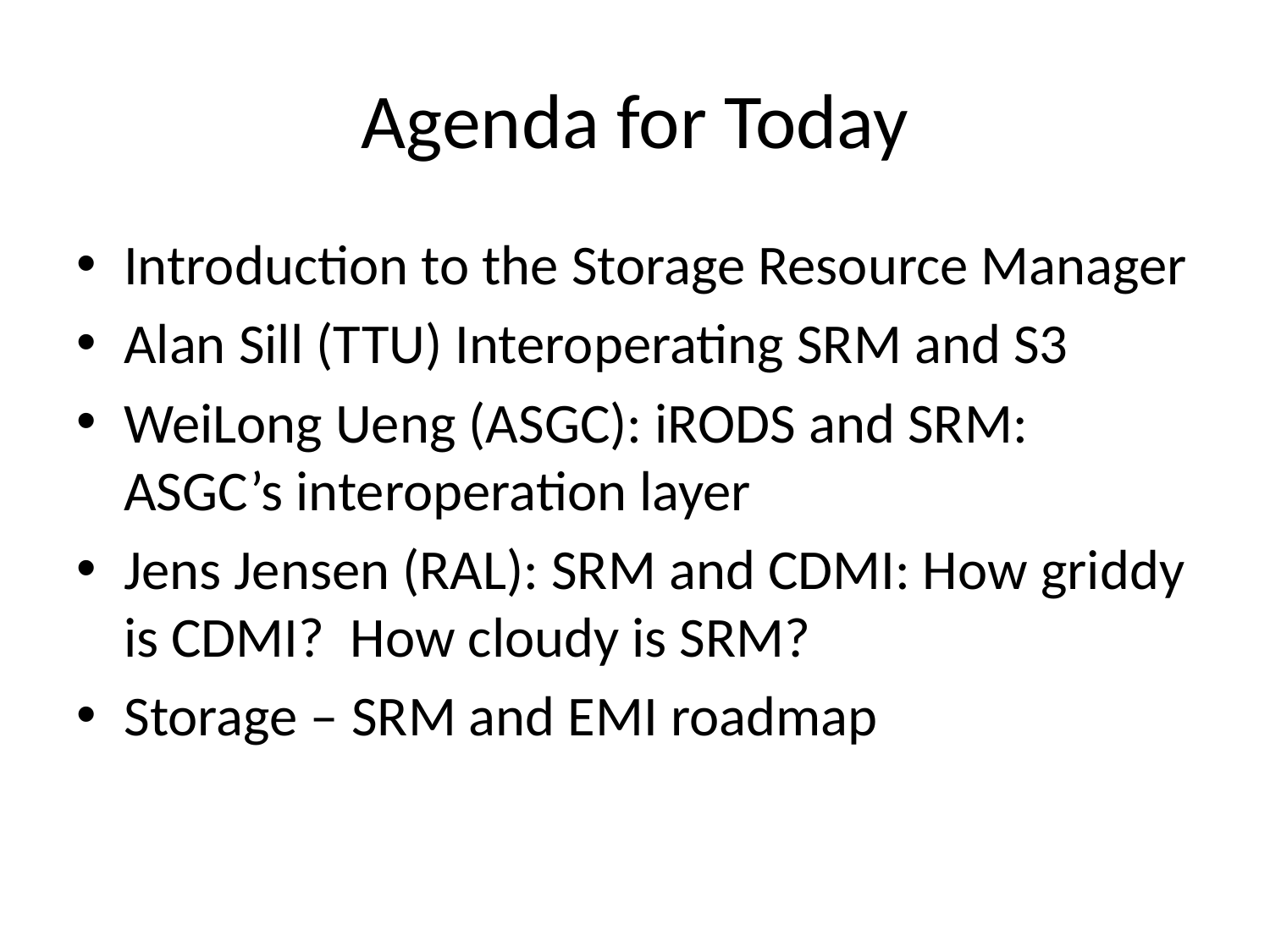

# Agenda for Today
Introduction to the Storage Resource Manager
Alan Sill (TTU) Interoperating SRM and S3
WeiLong Ueng (ASGC): iRODS and SRM: ASGC’s interoperation layer
Jens Jensen (RAL): SRM and CDMI: How griddy is CDMI?  How cloudy is SRM?
Storage – SRM and EMI roadmap